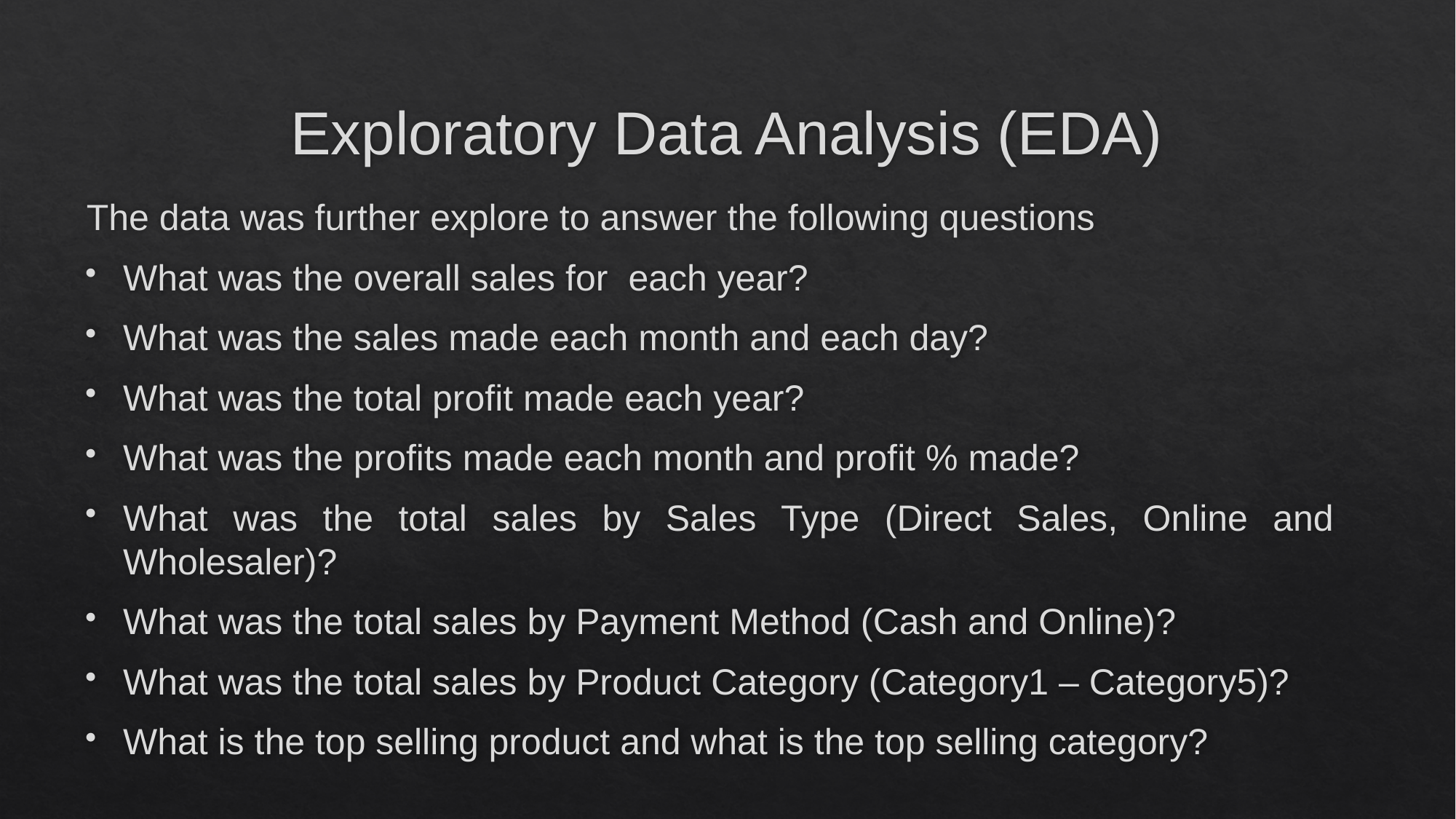

# Exploratory Data Analysis (EDA)
The data was further explore to answer the following questions
What was the overall sales for  each year?
What was the sales made each month and each day?
What was the total profit made each year?
What was the profits made each month and profit % made?
What was the total sales by Sales Type (Direct Sales, Online and Wholesaler)?
What was the total sales by Payment Method (Cash and Online)?
What was the total sales by Product Category (Category1 – Category5)?
What is the top selling product and what is the top selling category?